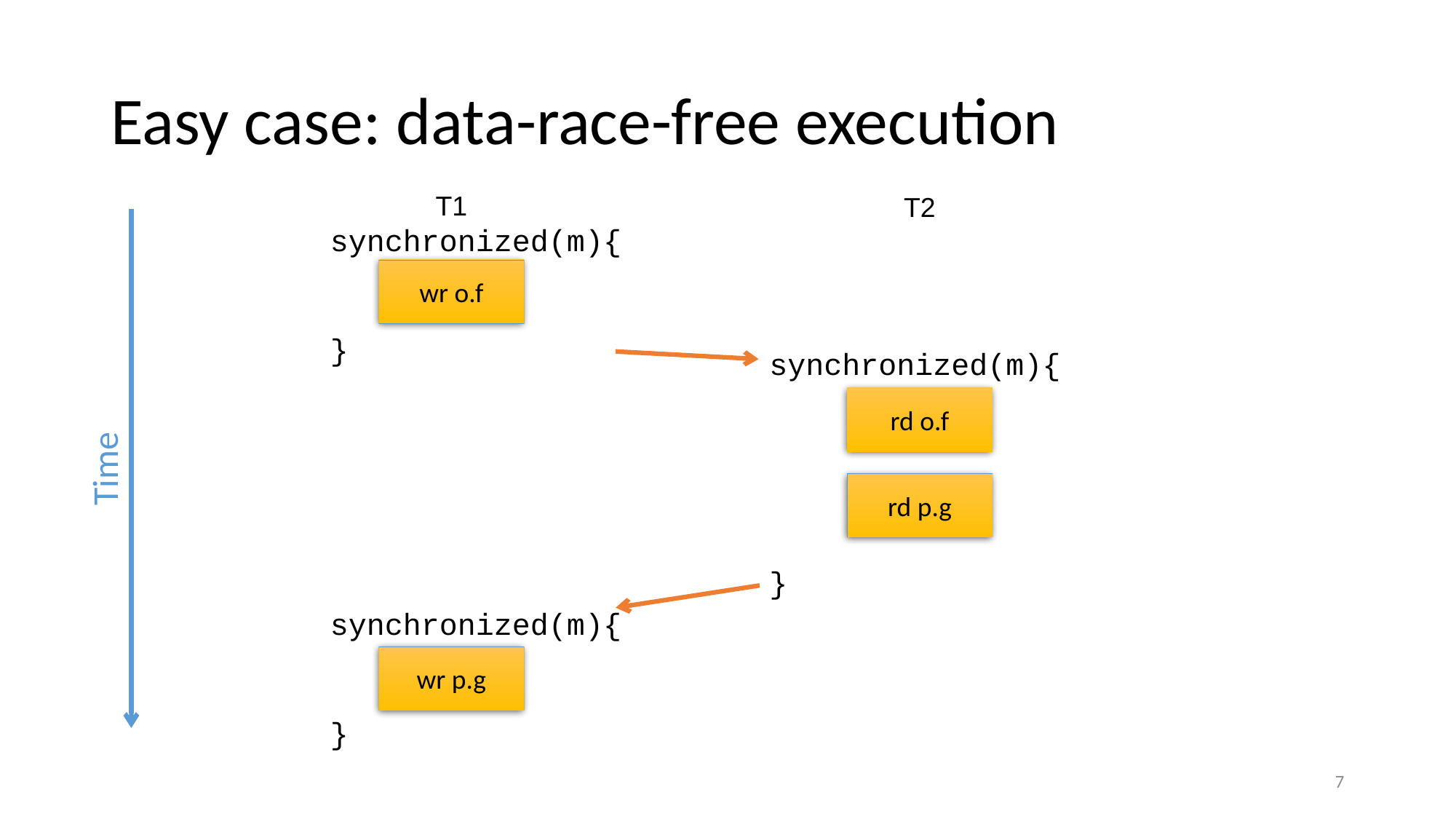

# Easy case: data-race-free execution
T1
T2
synchronized(m){

}
wr o.f
synchronized(m){

}
rd o.f
Time
rd p.g
synchronized(m){

}
wr p.g
7